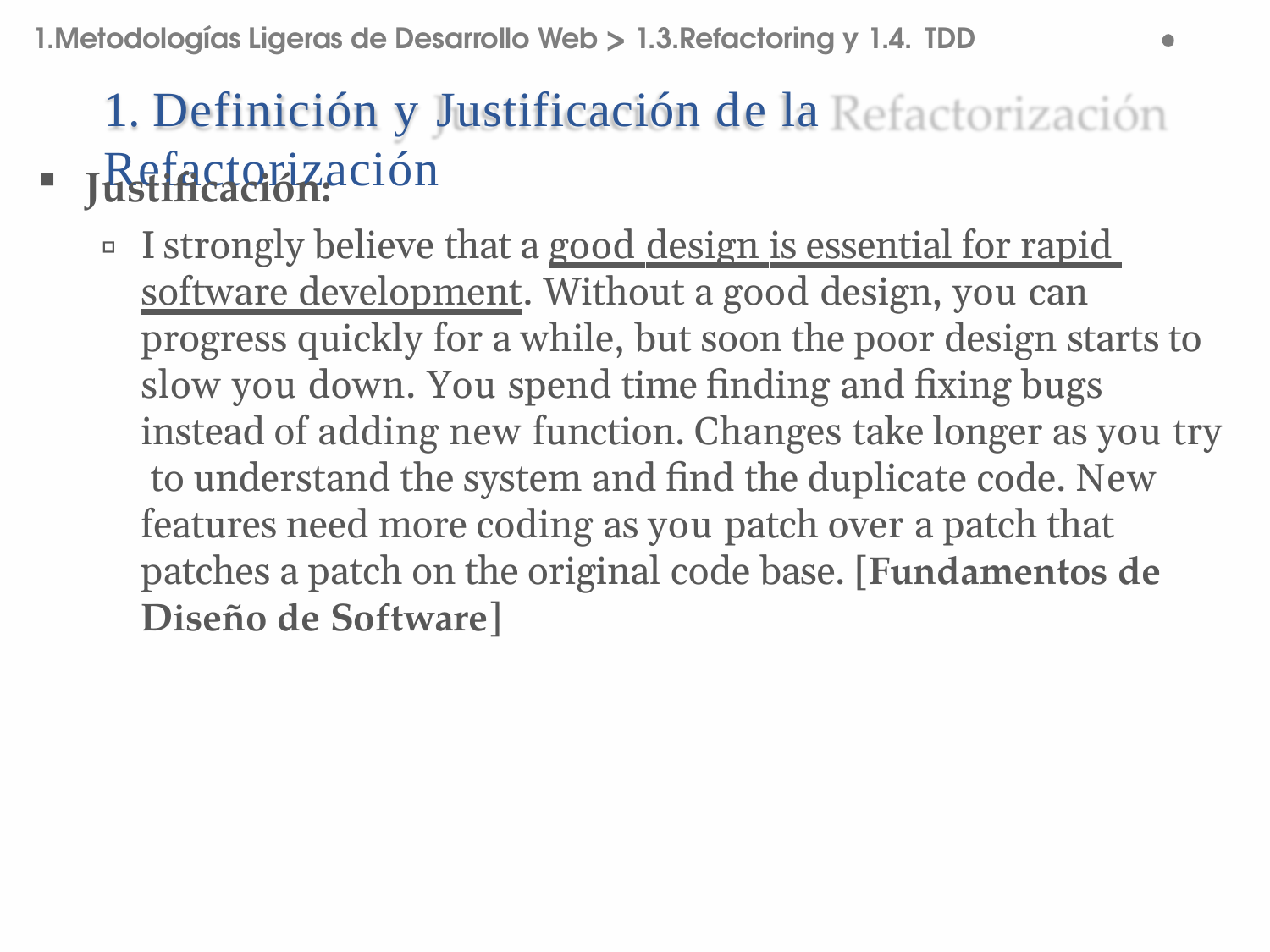

1.Metodologías Ligeras de Desarrollo Web > 1.3.Refactoring y 1.4. TDD

# 1. Definición y Justificación de la Refactorización
Justificación:
▫	I strongly believe that a good design is essential for rapid  software development. Without a good design, you can  progress quickly for a while, but soon the poor design starts to  slow you down. You spend time finding and fixing bugs  instead of adding new function. Changes take longer as you try  to understand the system and find the duplicate code. New  features need more coding as you patch over a patch that  patches a patch on the original code base. [Fundamentos de  Diseño de Software]